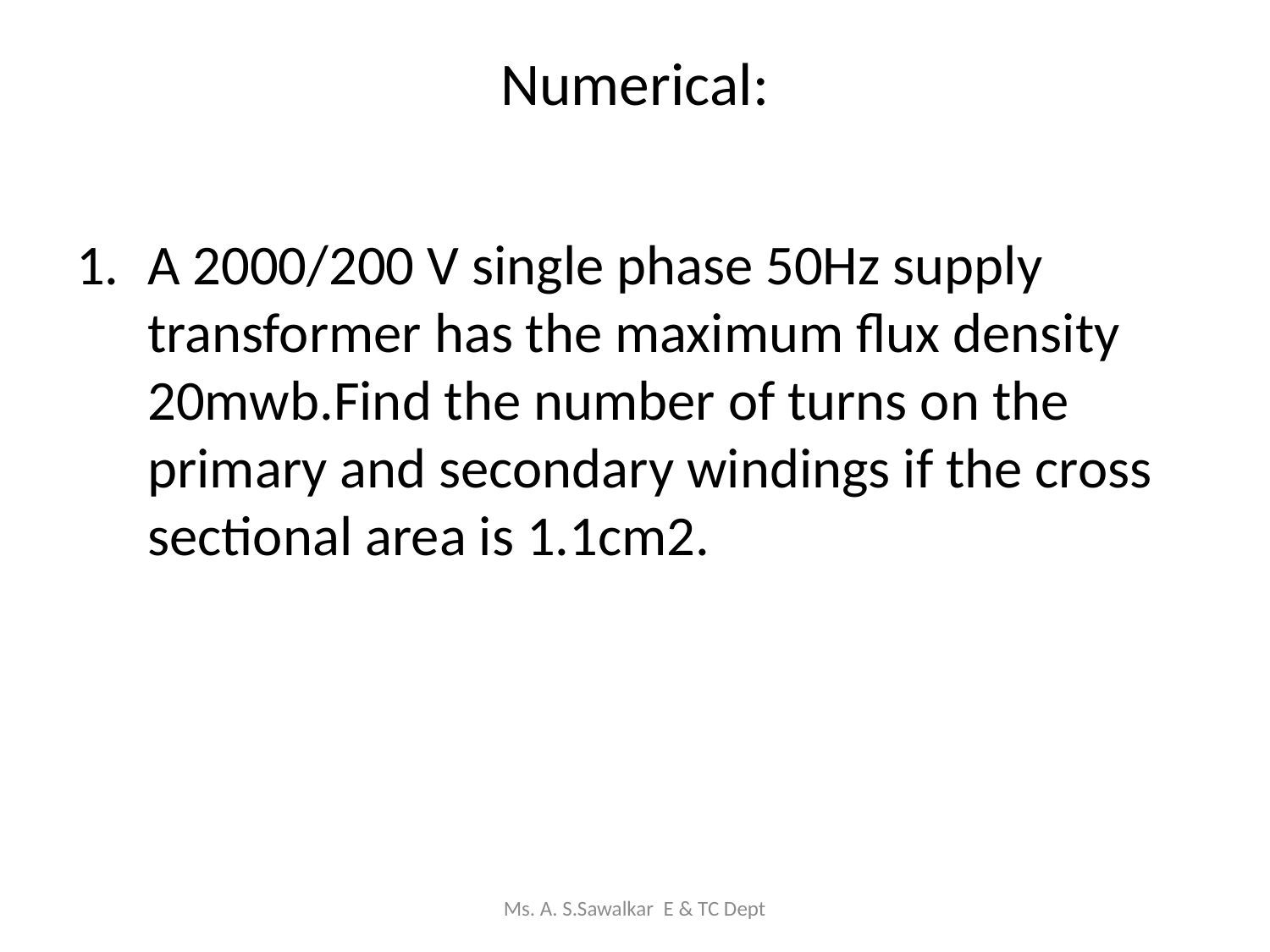

# Numerical:
A 2000/200 V single phase 50Hz supply transformer has the maximum flux density 20mwb.Find the number of turns on the primary and secondary windings if the cross sectional area is 1.1cm2.
Ms. A. S.Sawalkar  E & TC Dept